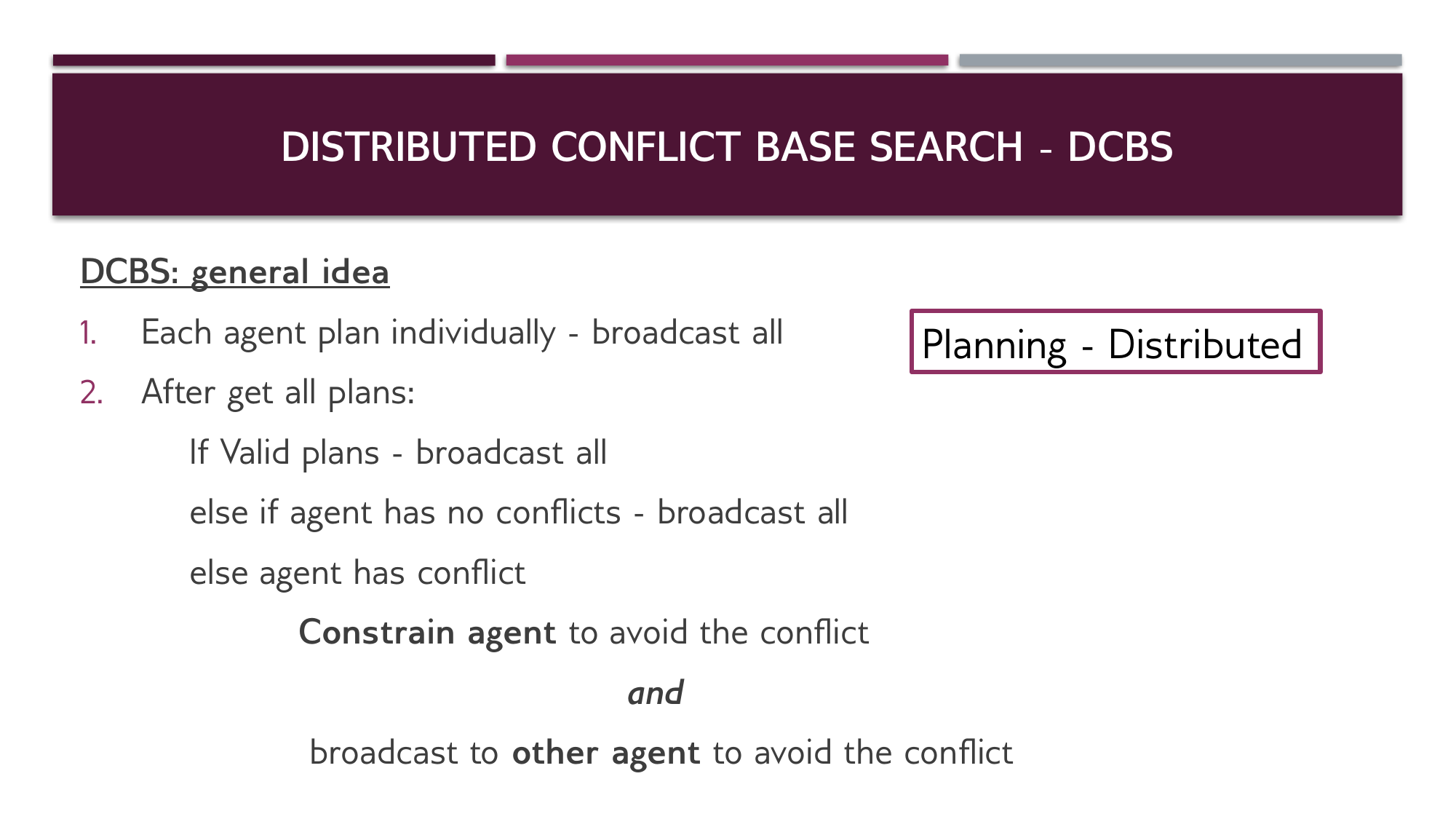

# Distributed Conflict Base Search - DCBS
DCBS: general idea
Each agent plan individually - broadcast all
After get all plans:
	If Valid plans - broadcast all
	else if agent has no conflicts - broadcast all
	else agent has conflict
		Constrain agent to avoid the conflict
		           		and
      		 broadcast to other agent to avoid the conflict

Planning - Distributed